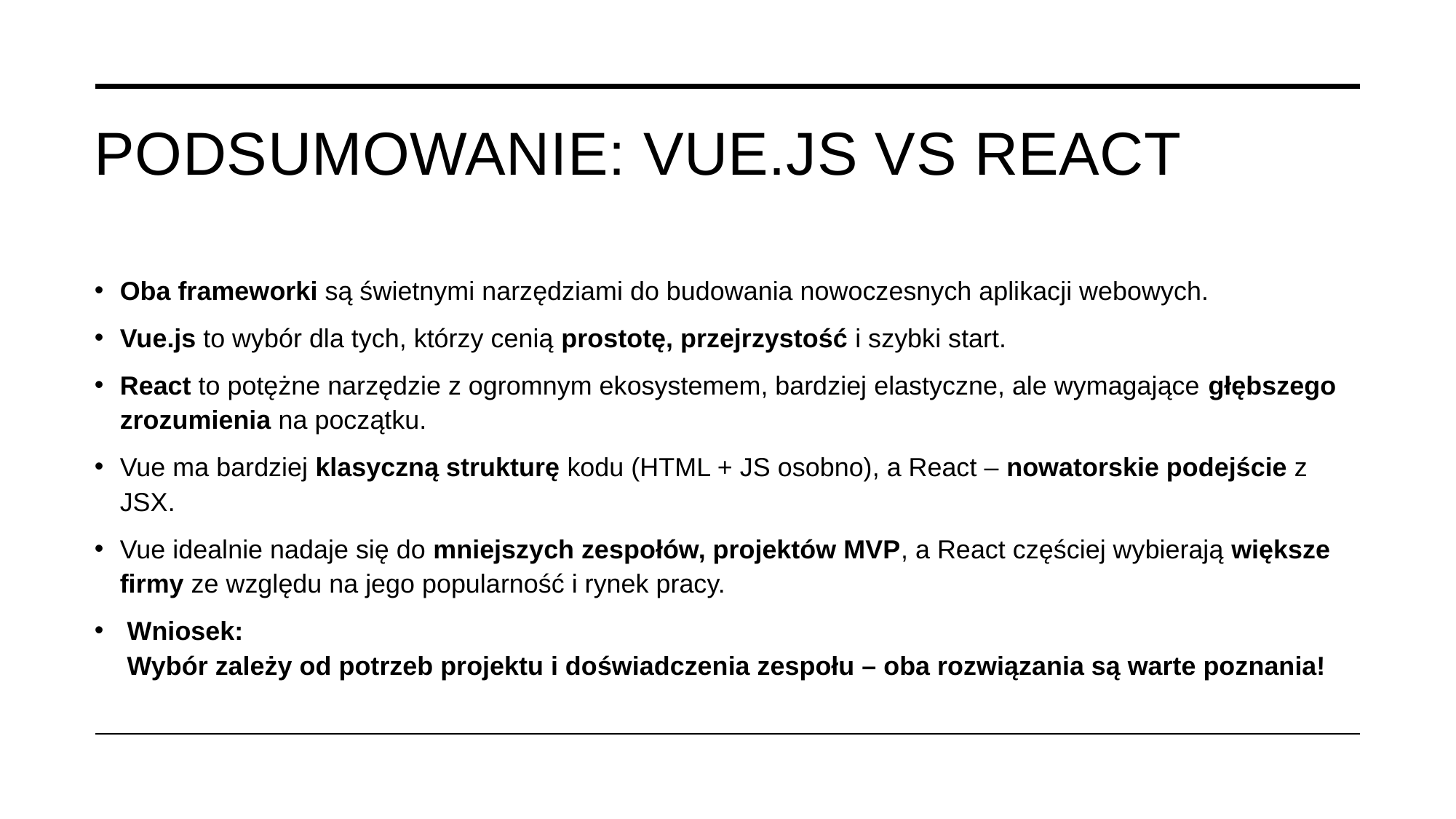

# Podsumowanie: Vue.js vs React
Oba frameworki są świetnymi narzędziami do budowania nowoczesnych aplikacji webowych.
Vue.js to wybór dla tych, którzy cenią prostotę, przejrzystość i szybki start.
React to potężne narzędzie z ogromnym ekosystemem, bardziej elastyczne, ale wymagające głębszego zrozumienia na początku.
Vue ma bardziej klasyczną strukturę kodu (HTML + JS osobno), a React – nowatorskie podejście z JSX.
Vue idealnie nadaje się do mniejszych zespołów, projektów MVP, a React częściej wybierają większe firmy ze względu na jego popularność i rynek pracy.
 Wniosek:
 Wybór zależy od potrzeb projektu i doświadczenia zespołu – oba rozwiązania są warte poznania!